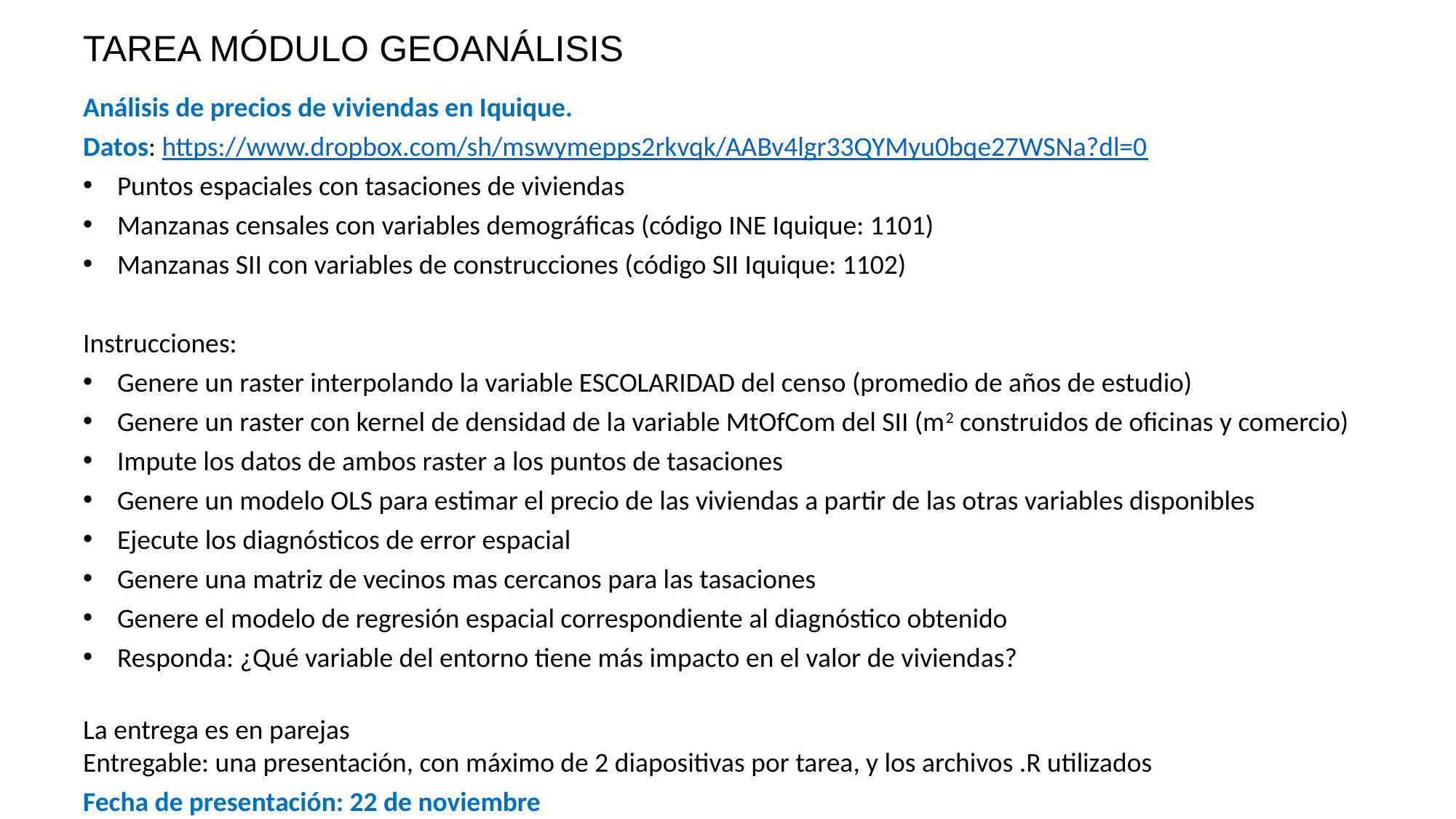

TAREA MÓDULO GEOANÁLISIS
Análisis de precios de viviendas en Iquique.
Datos: https://www.dropbox.com/sh/mswymepps2rkvqk/AABv4lgr33QYMyu0bqe27WSNa?dl=0
Puntos espaciales con tasaciones de viviendas
Manzanas censales con variables demográficas (código INE Iquique: 1101)
Manzanas SII con variables de construcciones (código SII Iquique: 1102)

Instrucciones:
Genere un raster interpolando la variable ESCOLARIDAD del censo (promedio de años de estudio)
Genere un raster con kernel de densidad de la variable MtOfCom del SII (m2 construidos de oficinas y comercio)
Impute los datos de ambos raster a los puntos de tasaciones
Genere un modelo OLS para estimar el precio de las viviendas a partir de las otras variables disponibles
Ejecute los diagnósticos de error espacial
Genere una matriz de vecinos mas cercanos para las tasaciones
Genere el modelo de regresión espacial correspondiente al diagnóstico obtenido
Responda: ¿Qué variable del entorno tiene más impacto en el valor de viviendas?

La entrega es en parejas
Entregable: una presentación, con máximo de 2 diapositivas por tarea, y los archivos .R utilizados
Fecha de presentación: 22 de noviembre